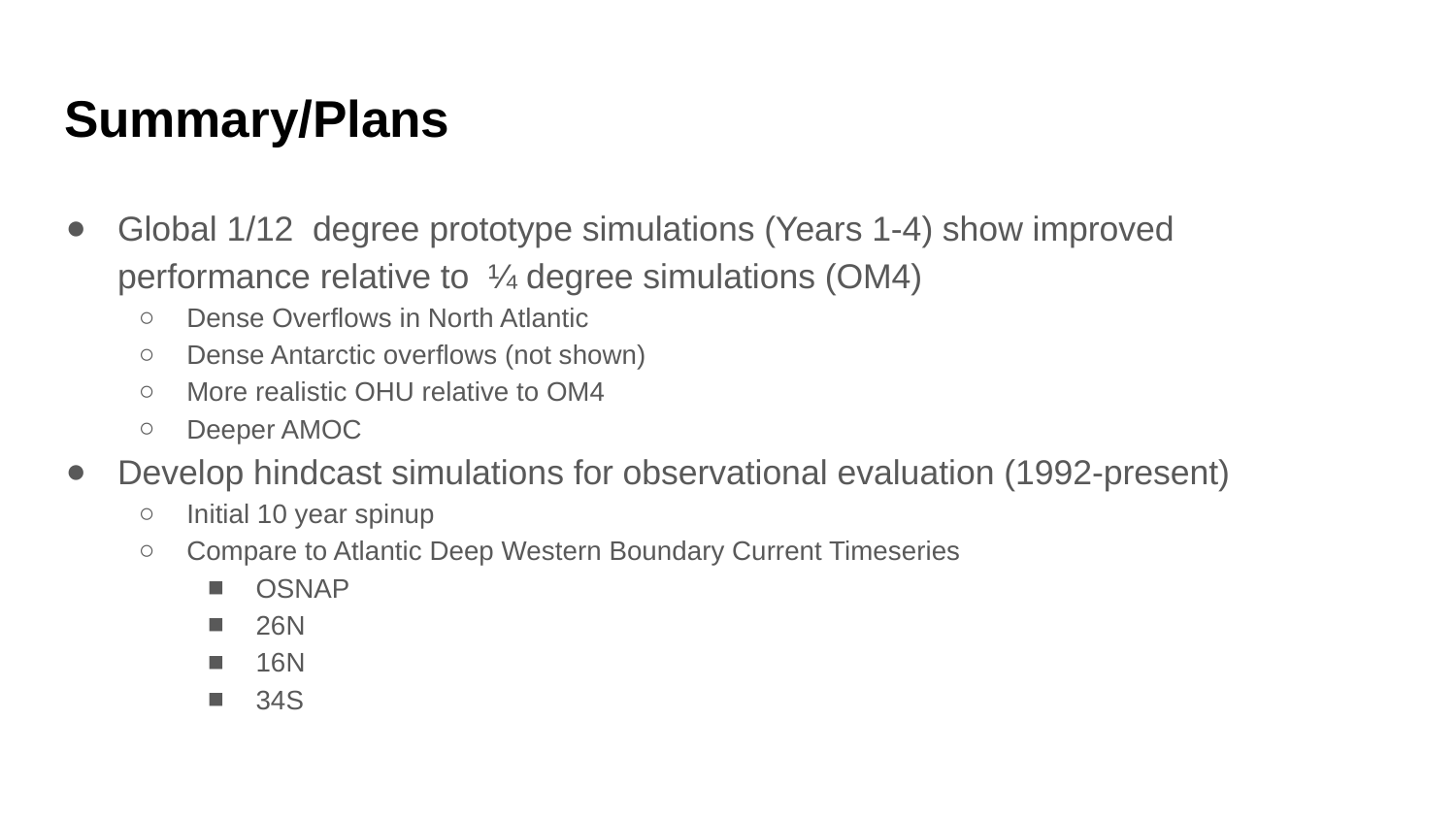

# Summary/Plans
Global 1/12  degree prototype simulations (Years 1-4) show improved performance relative to  ¼ degree simulations (OM4)
Dense Overflows in North Atlantic
Dense Antarctic overflows (not shown)
More realistic OHU relative to OM4
Deeper AMOC
Develop hindcast simulations for observational evaluation (1992-present)
Initial 10 year spinup
Compare to Atlantic Deep Western Boundary Current Timeseries
OSNAP
26N
16N
34S